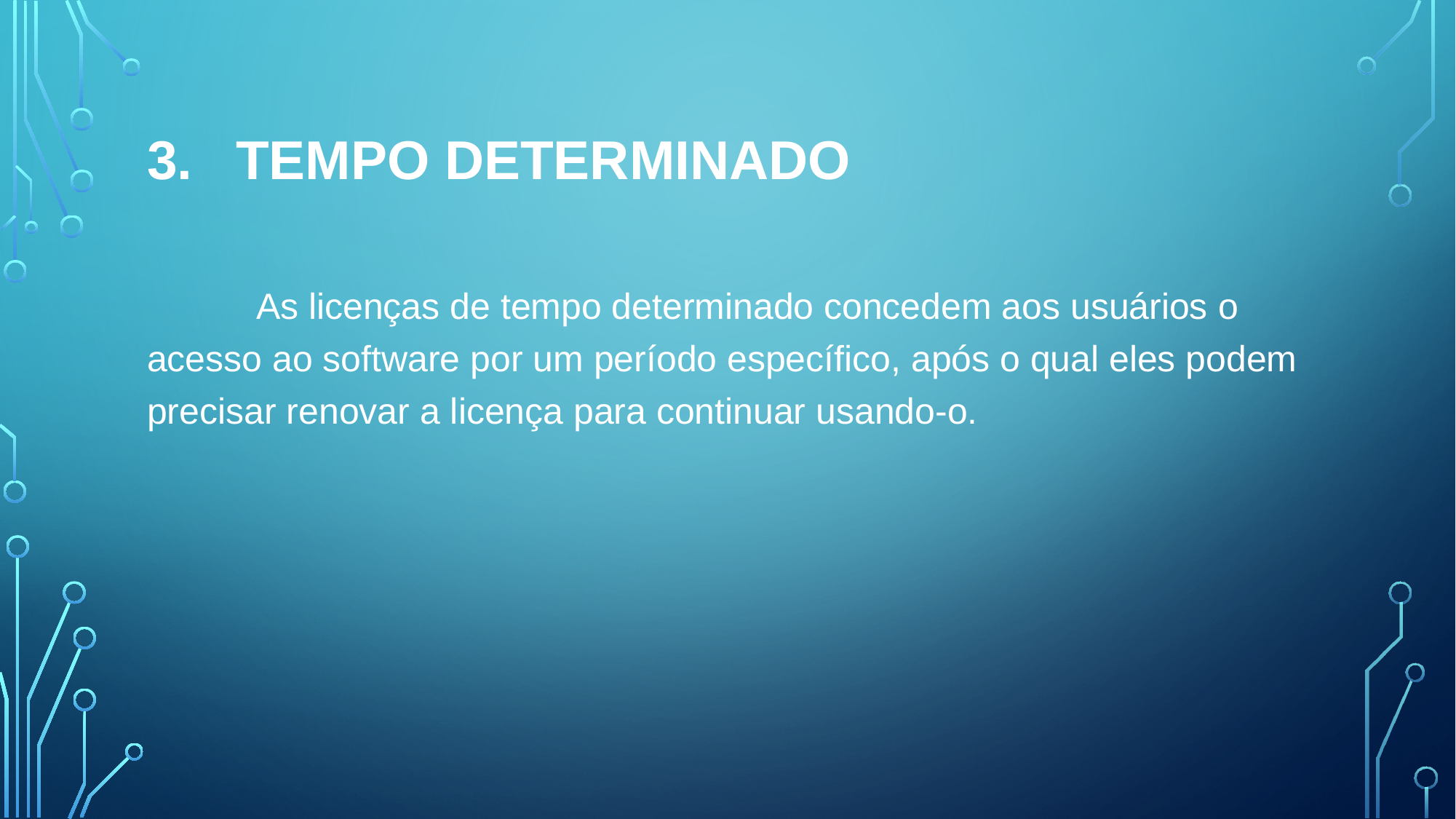

# Tempo Determinado
	As licenças de tempo determinado concedem aos usuários o acesso ao software por um período específico, após o qual eles podem precisar renovar a licença para continuar usando-o.